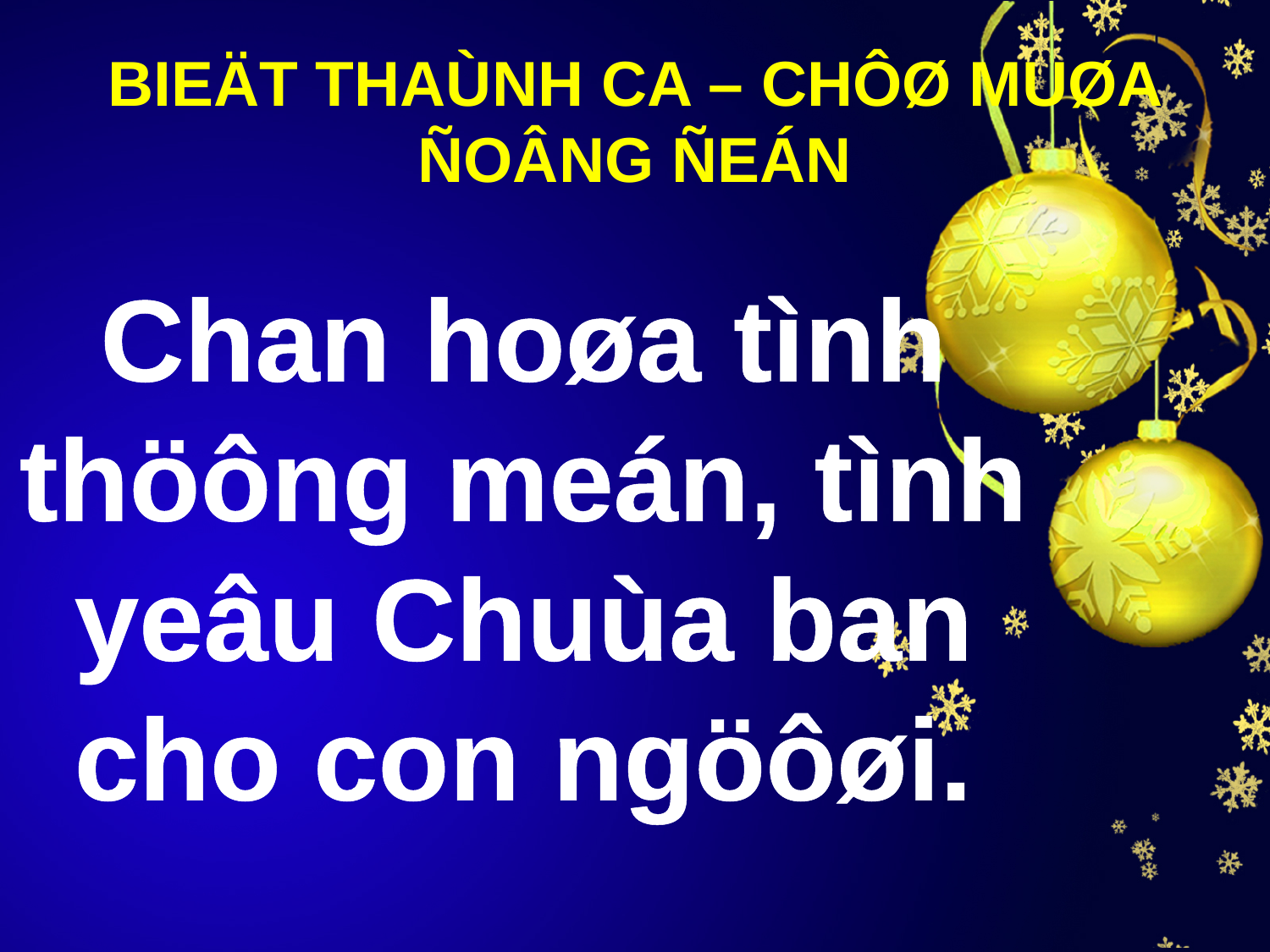

BIEÄT THAÙNH CA – CHÔØ MUØA ÑOÂNG ÑEÁN
Chan hoøa tình thöông meán, tình yeâu Chuùa ban cho con ngöôøi.